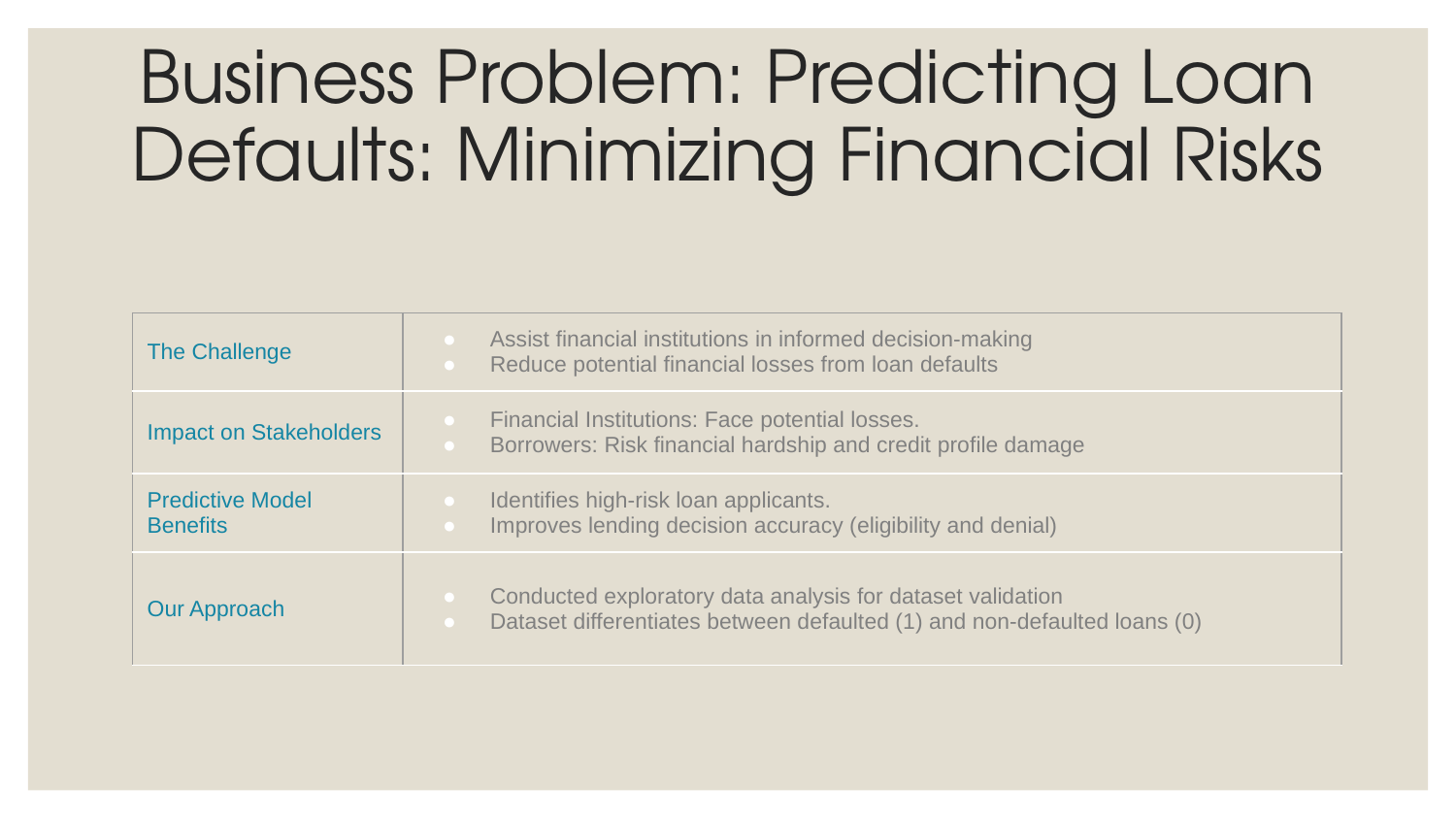

# Business Problem: Predicting Loan Defaults: Minimizing Financial Risks

| The Challenge | Assist financial institutions in informed decision-making Reduce potential financial losses from loan defaults |
| --- | --- |
| Impact on Stakeholders | Financial Institutions: Face potential losses. Borrowers: Risk financial hardship and credit profile damage |
| Predictive Model Benefits | Identifies high-risk loan applicants. Improves lending decision accuracy (eligibility and denial) |
| Our Approach | Conducted exploratory data analysis for dataset validation Dataset differentiates between defaulted (1) and non-defaulted loans (0) |